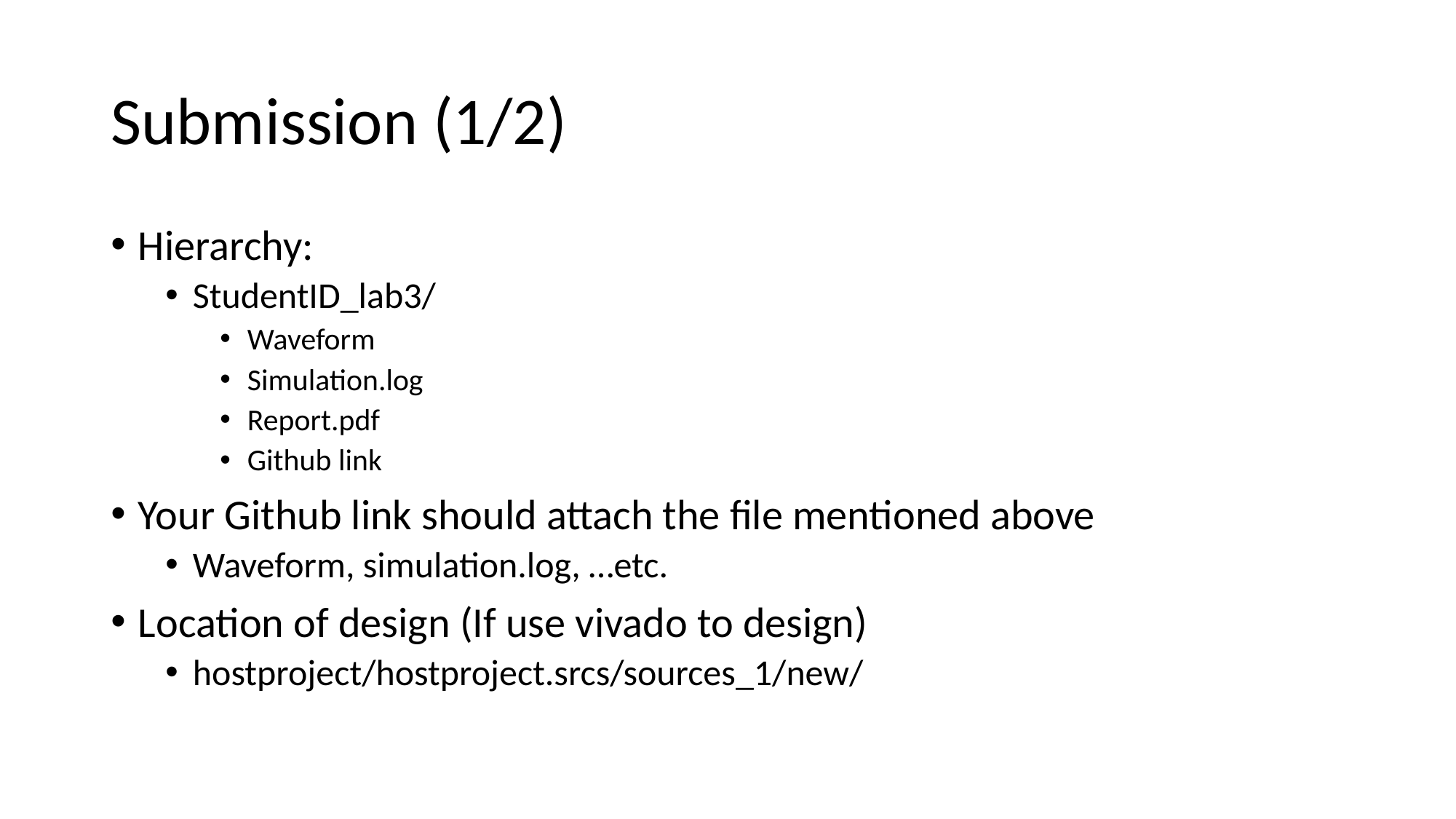

# Submission (1/2)
Hierarchy:
StudentID_lab3/
Waveform
Simulation.log
Report.pdf
Github link
Your Github link should attach the file mentioned above
Waveform, simulation.log, …etc.
Location of design (If use vivado to design)
hostproject/hostproject.srcs/sources_1/new/